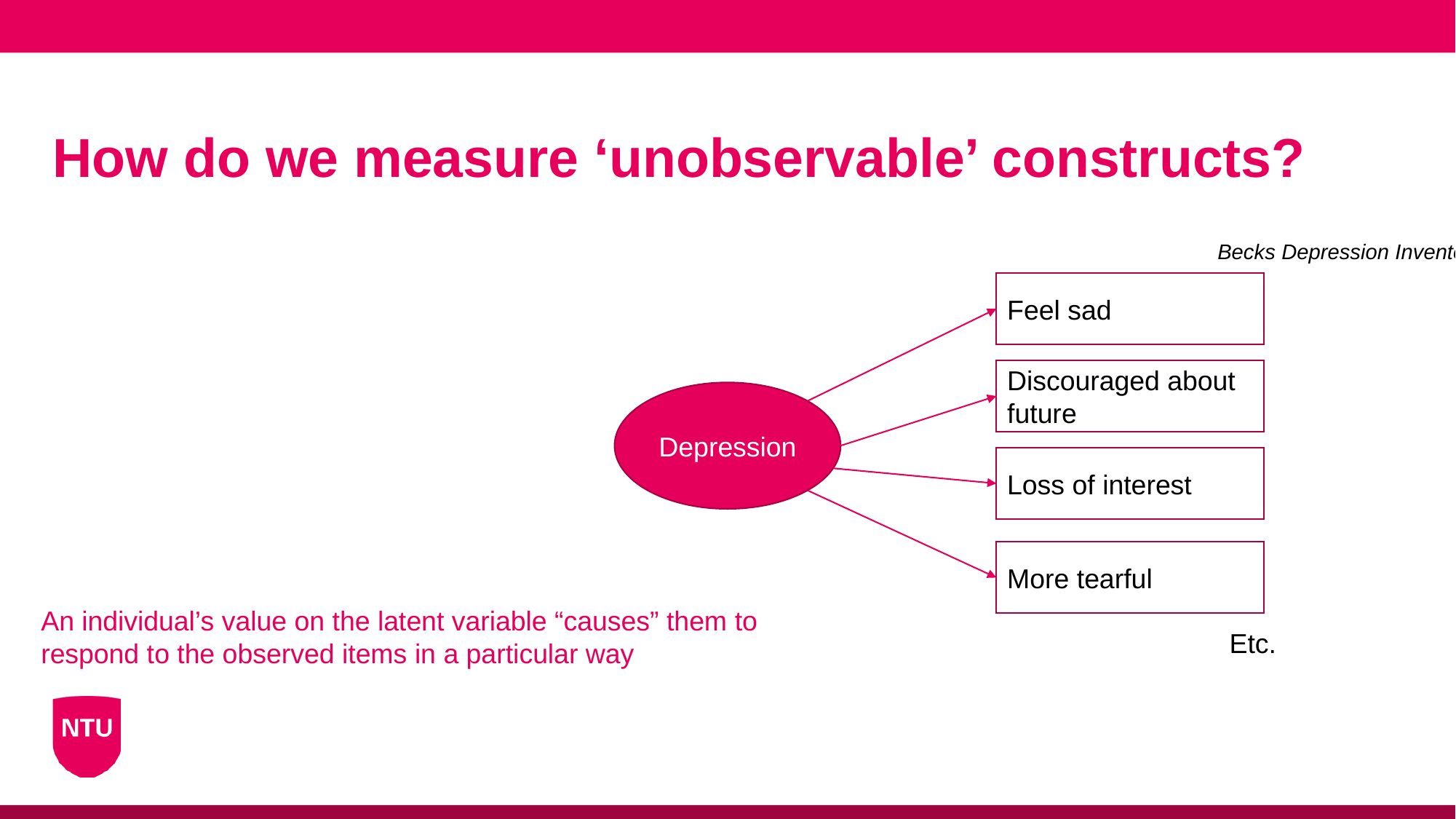

# How do we measure ‘unobservable’ constructs?
Becks Depression Inventory
Feel sad
Discouraged about future
Depression
Loss of interest
More tearful
An individual’s value on the latent variable “causes” them to respond to the observed items in a particular way
Etc.